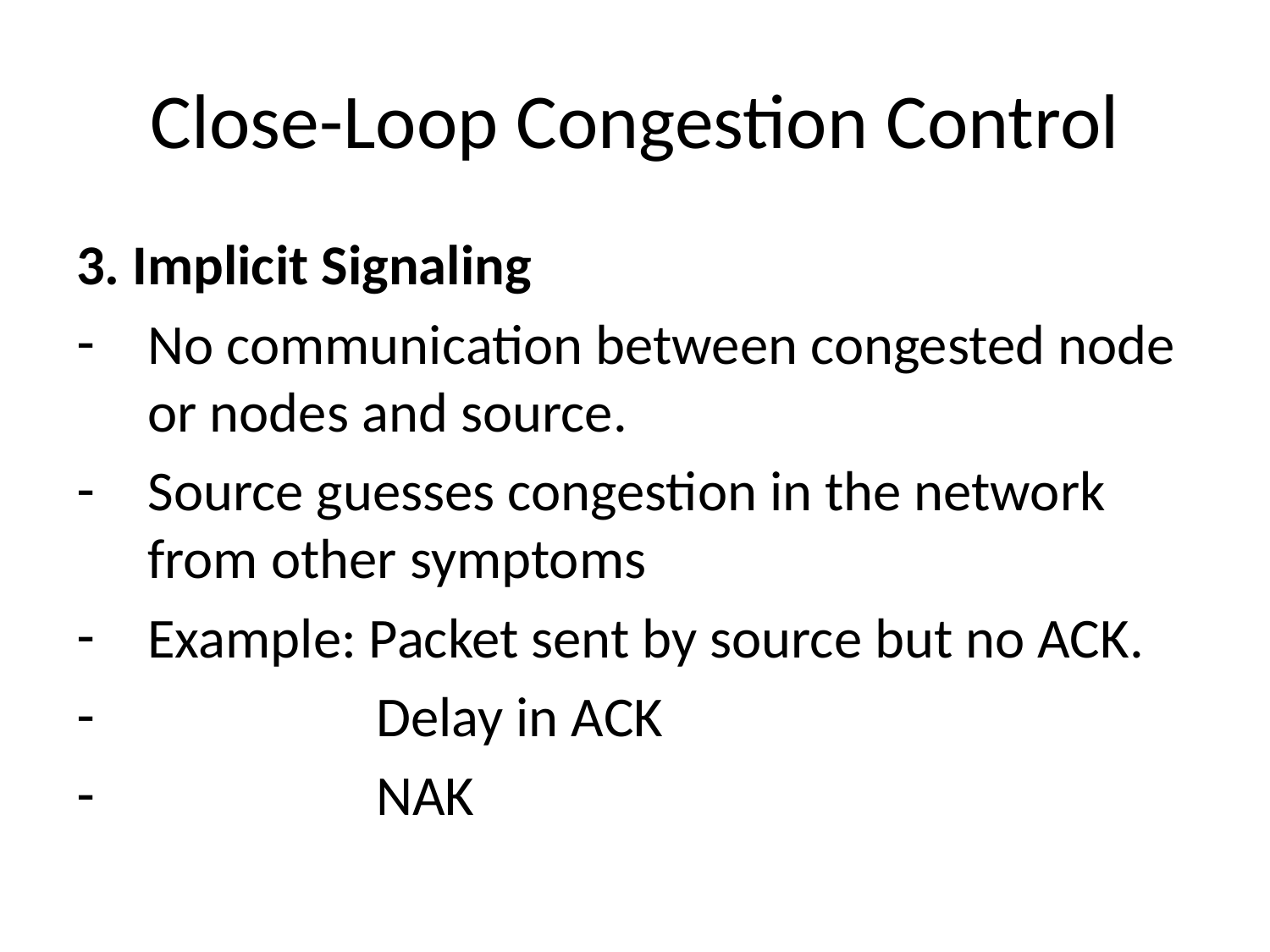

# Close-Loop Congestion Control
3. Implicit Signaling
No communication between congested node or nodes and source.
Source guesses congestion in the network from other symptoms
Example: Packet sent by source but no ACK.
                  Delay in ACK
                  NAK